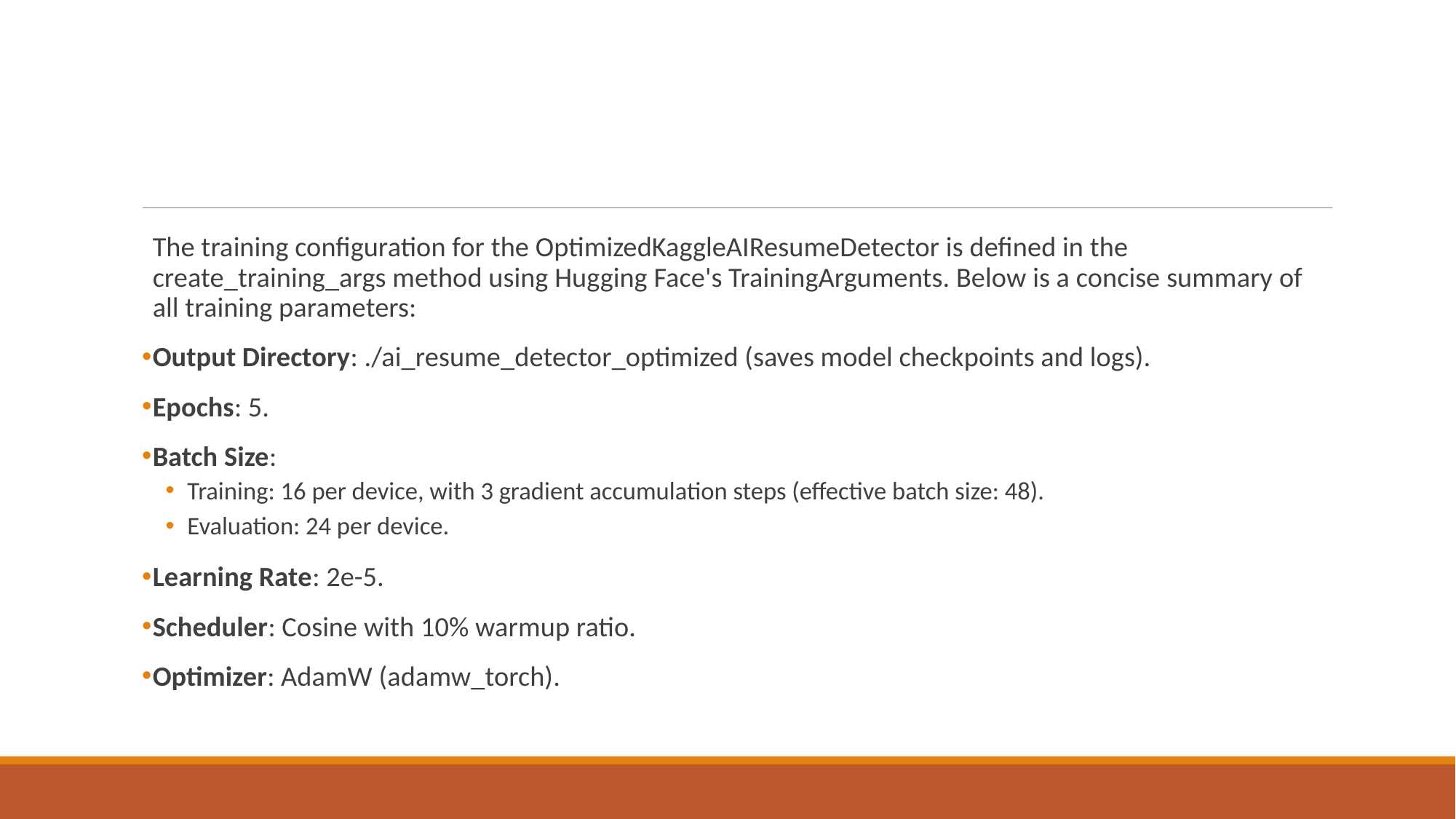

The training configuration for the OptimizedKaggleAIResumeDetector is defined in the create_training_args method using Hugging Face's TrainingArguments. Below is a concise summary of all training parameters:
Output Directory: ./ai_resume_detector_optimized (saves model checkpoints and logs).
Epochs: 5.
Batch Size:
Training: 16 per device, with 3 gradient accumulation steps (effective batch size: 48).
Evaluation: 24 per device.
Learning Rate: 2e-5.
Scheduler: Cosine with 10% warmup ratio.
Optimizer: AdamW (adamw_torch).